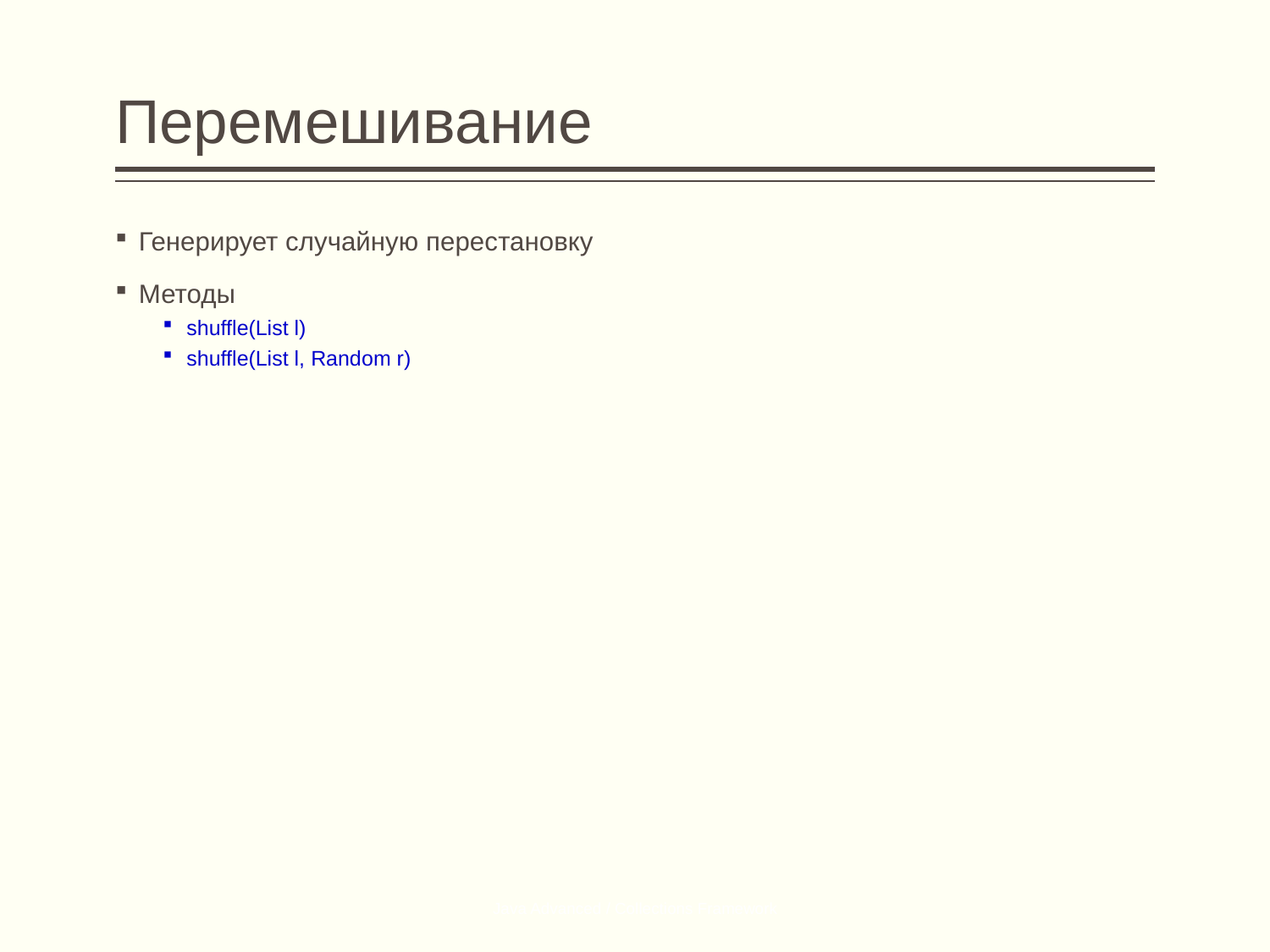

# Перемешивание
Генерирует случайную перестановку
Методы
shuffle(List l)
shuffle(List l, Random r)
Java Advanced / Collections Framework